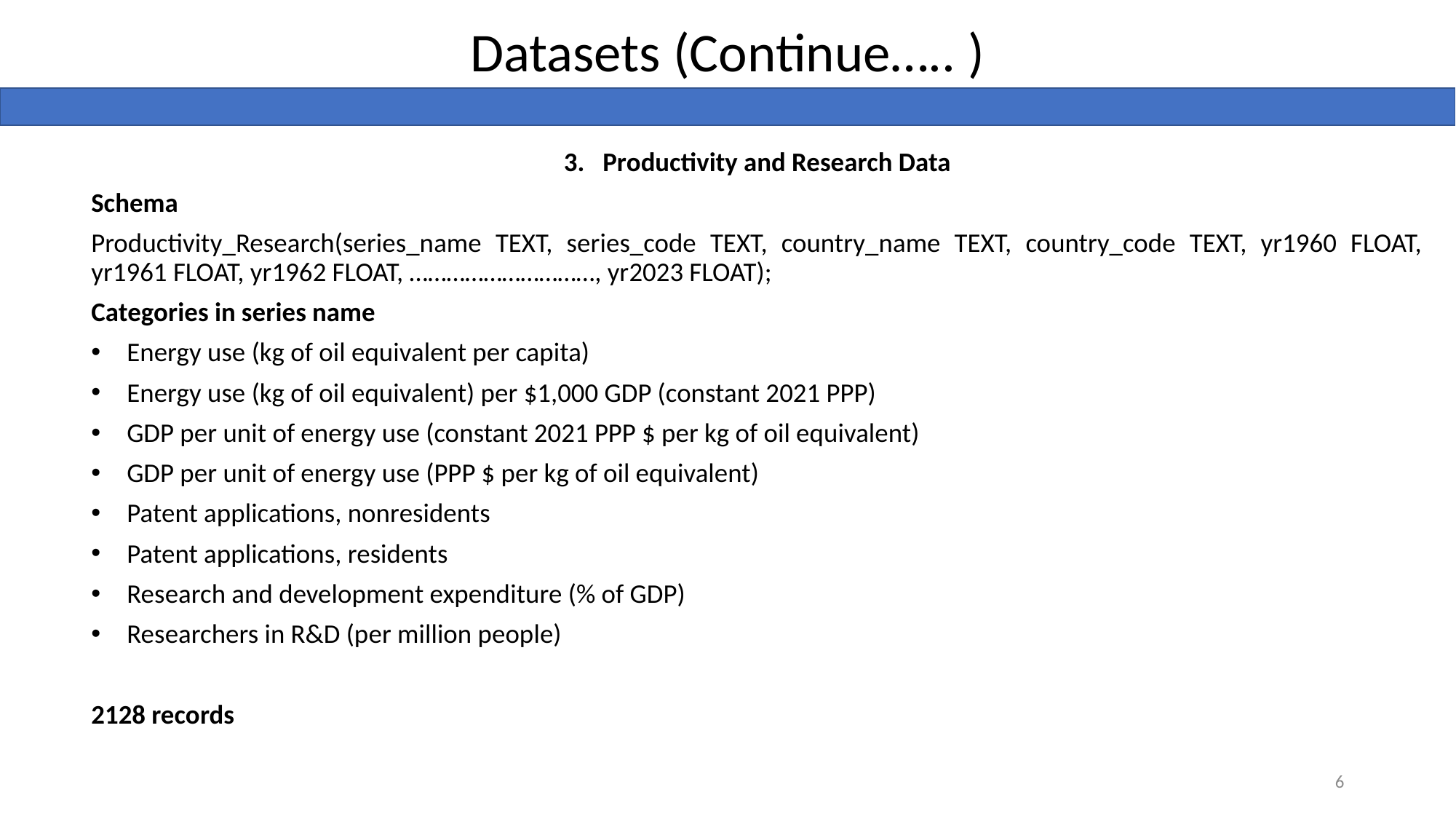

# Datasets (Continue….. )

3.   Productivity and Research Data
Schema
Productivity_Research(series_name TEXT, series_code TEXT, country_name TEXT, country_code TEXT, yr1960 FLOAT, yr1961 FLOAT, yr1962 FLOAT, …………………………, yr2023 FLOAT);
Categories in series name
Energy use (kg of oil equivalent per capita)
Energy use (kg of oil equivalent) per $1,000 GDP (constant 2021 PPP)
GDP per unit of energy use (constant 2021 PPP $ per kg of oil equivalent)
GDP per unit of energy use (PPP $ per kg of oil equivalent)
Patent applications, nonresidents
Patent applications, residents
Research and development expenditure (% of GDP)
Researchers in R&D (per million people)

2128 records
6